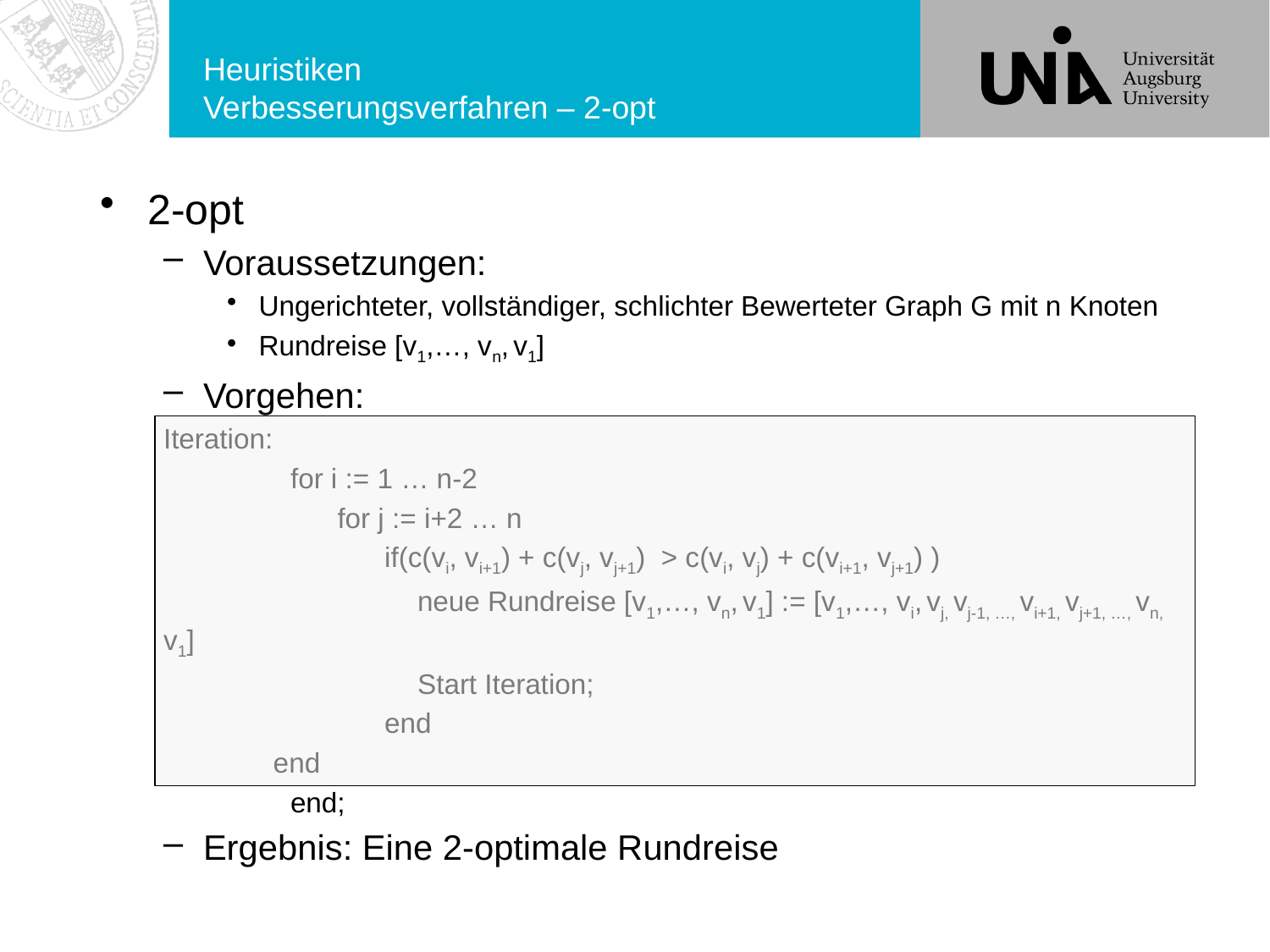

# Heuristiken Verbesserungsverfahren – 2-opt
2-opt
Voraussetzungen:
Ungerichteter, vollständiger, schlichter Bewerteter Graph G mit n Knoten
Rundreise [v1,…, vn, v1]
Vorgehen:
Iteration:
	for i := 1 … n-2
	      for j := i+2 … n
	            if(c(vi, vi+1) + c(vj, vj+1)  > c(vi, vj) + c(vi+1, vj+1) )
		neue Rundreise [v1,…, vn, v1] := [v1,…, vi, vj, vj-1, …, vi+1, vj+1, …, vn, v1]
		Start Iteration;
	            end
              end
	end;
Ergebnis: Eine 2-optimale Rundreise